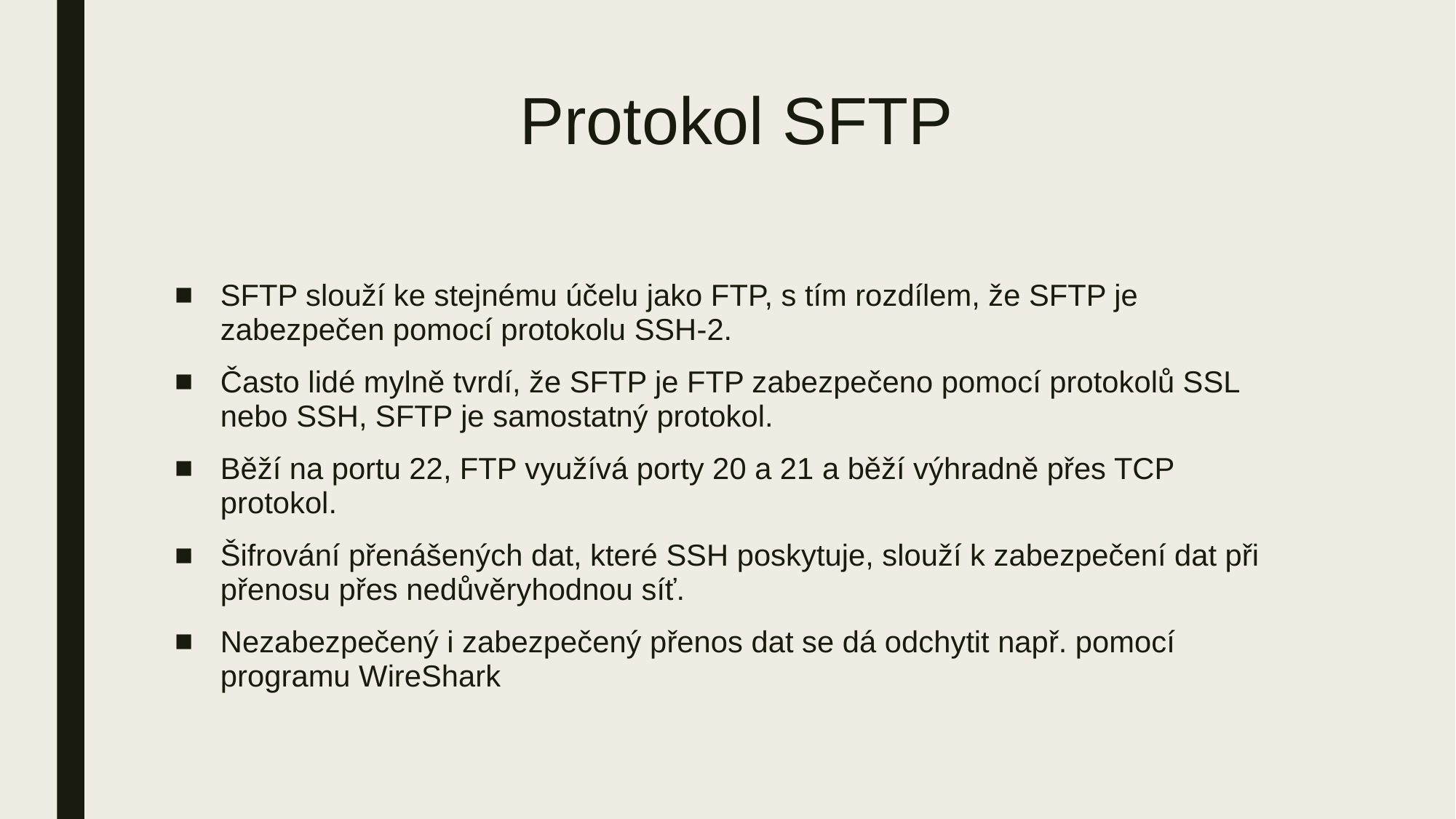

# Protokol SFTP
SFTP slouží ke stejnému účelu jako FTP, s tím rozdílem, že SFTP je zabezpečen pomocí protokolu SSH-2.
Často lidé mylně tvrdí, že SFTP je FTP zabezpečeno pomocí protokolů SSL nebo SSH, SFTP je samostatný protokol.
Běží na portu 22, FTP využívá porty 20 a 21 a běží výhradně přes TCP protokol.
Šifrování přenášených dat, které SSH poskytuje, slouží k zabezpečení dat při přenosu přes nedůvěryhodnou síť.
Nezabezpečený i zabezpečený přenos dat se dá odchytit např. pomocí programu WireShark